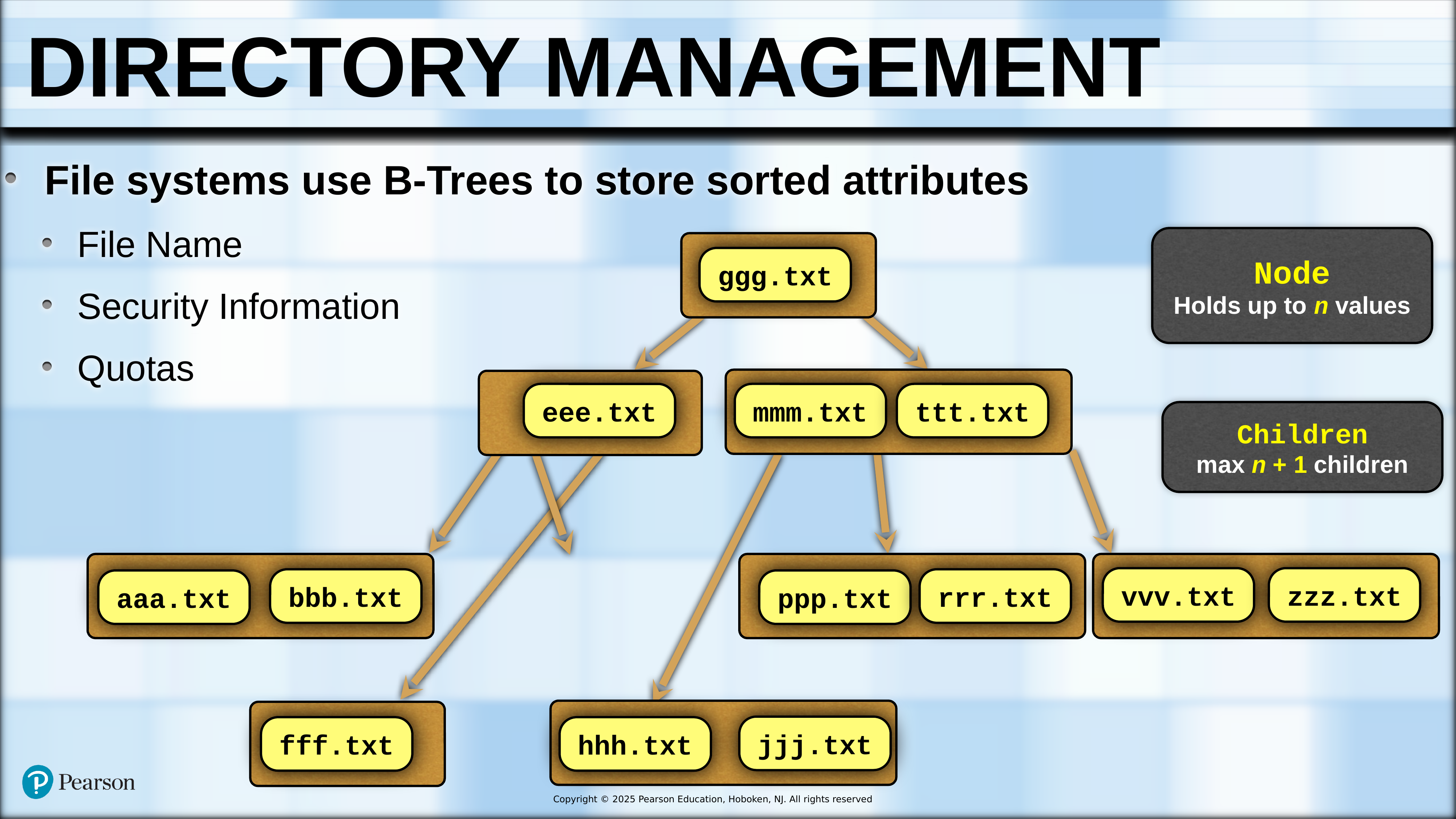

# Directory Management
File systems use B-Trees to store sorted attributes
File Name
Security Information
Quotas
Node
Holds up to n values

ggg.txt

eee.txt
mmm.txt
ttt.txt
Children
max n + 1 children

rrr.txt
ppp.txt

vvv.txt
zzz.txt
bbb.txt
aaa.txt

jjj.txt
fff.txt
hhh.txt